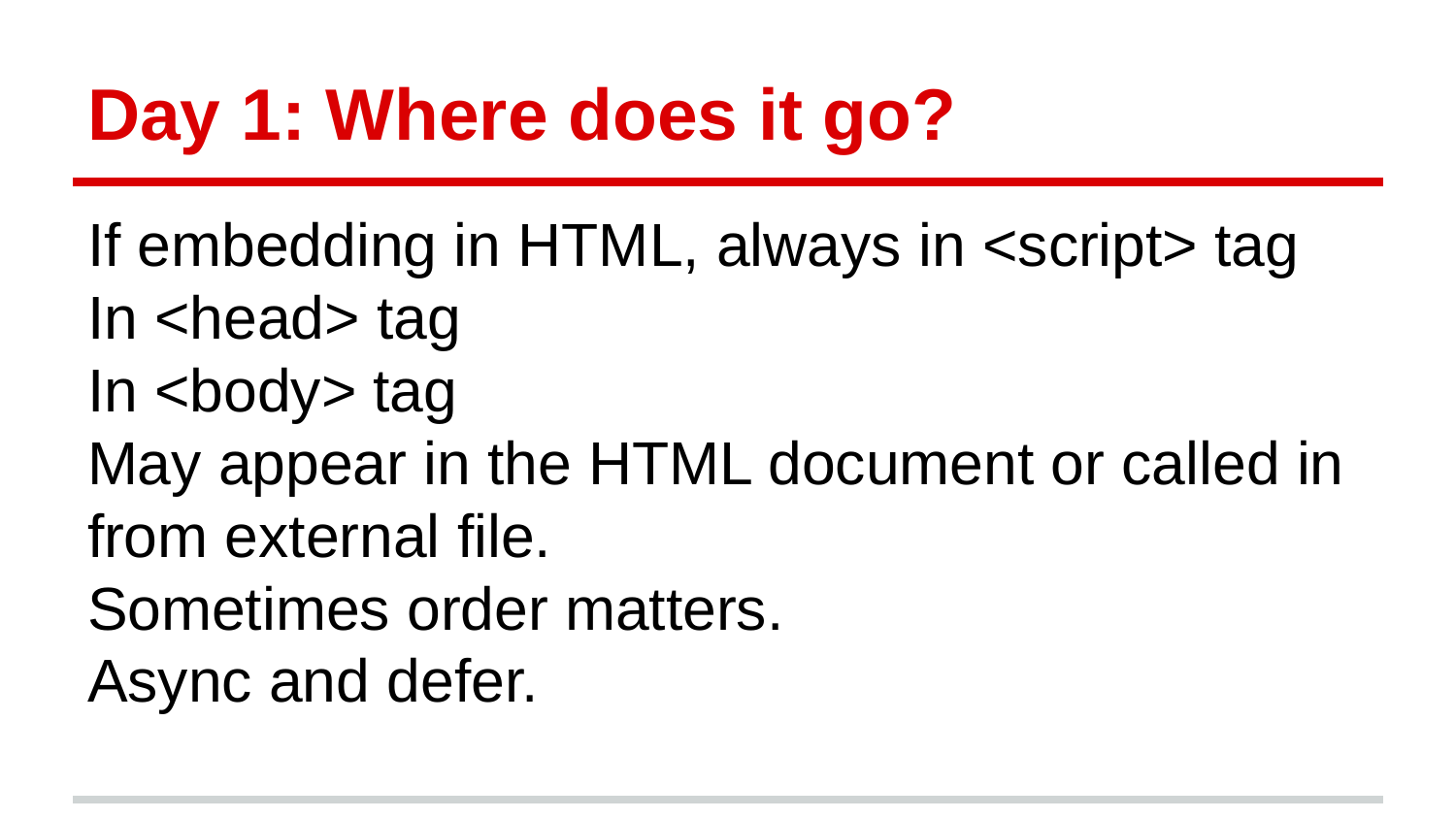

# Day 1: Where does it go?
If embedding in HTML, always in <script> tag
In <head> tag
In <body> tag
May appear in the HTML document or called in from external file.
Sometimes order matters.
Async and defer.